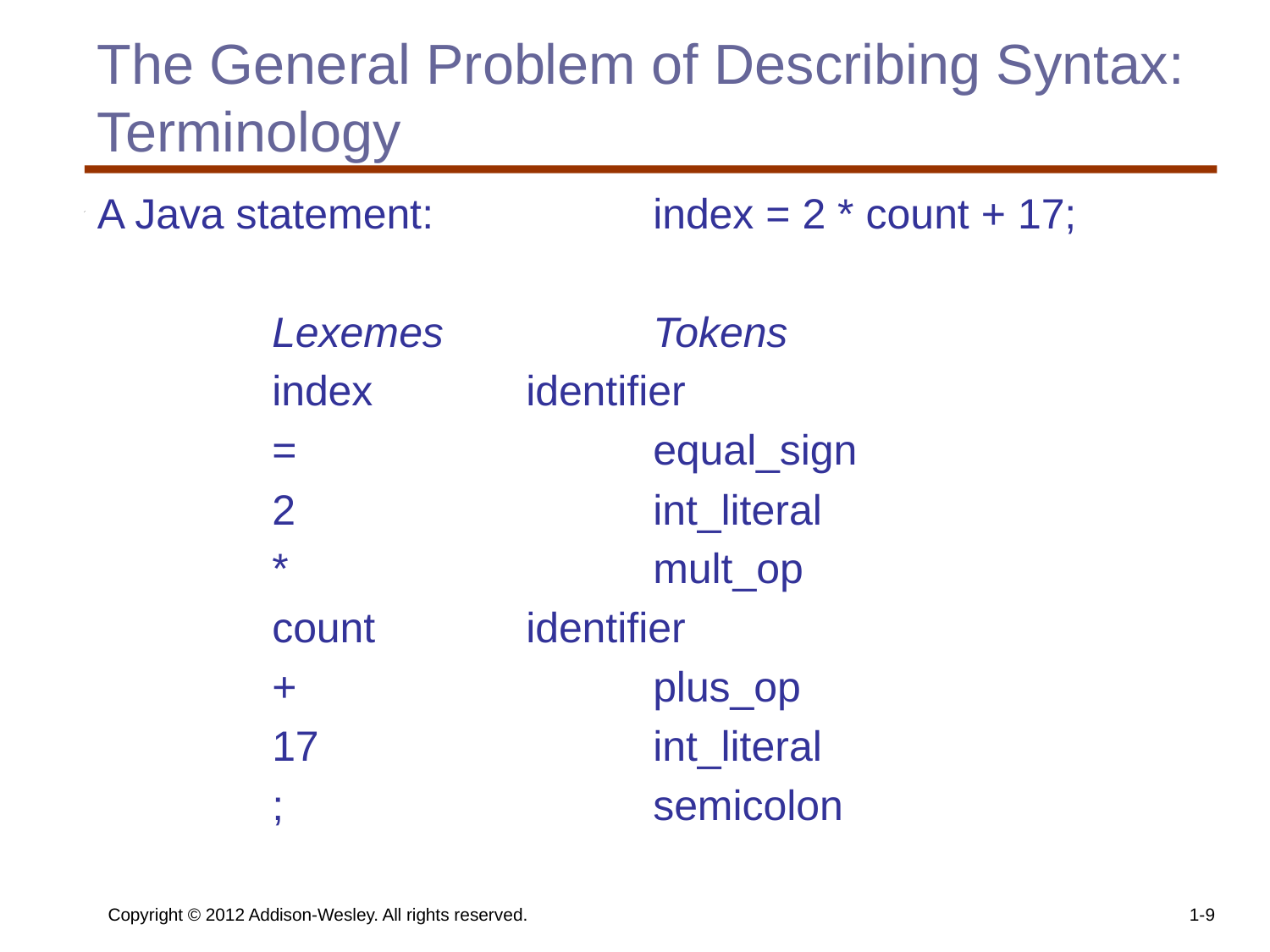

# The General Problem of Describing Syntax: Terminology
A Java statement: 		index = 2 * count + 17;

		Lexemes 		Tokens
		index 		identifier
		= 			equal_sign
		2 			int_literal
		* 			mult_op
		count 		identifier
		+ 			plus_op
		17 			int_literal
		; 			semicolon
Copyright © 2012 Addison-Wesley. All rights reserved.
1-9